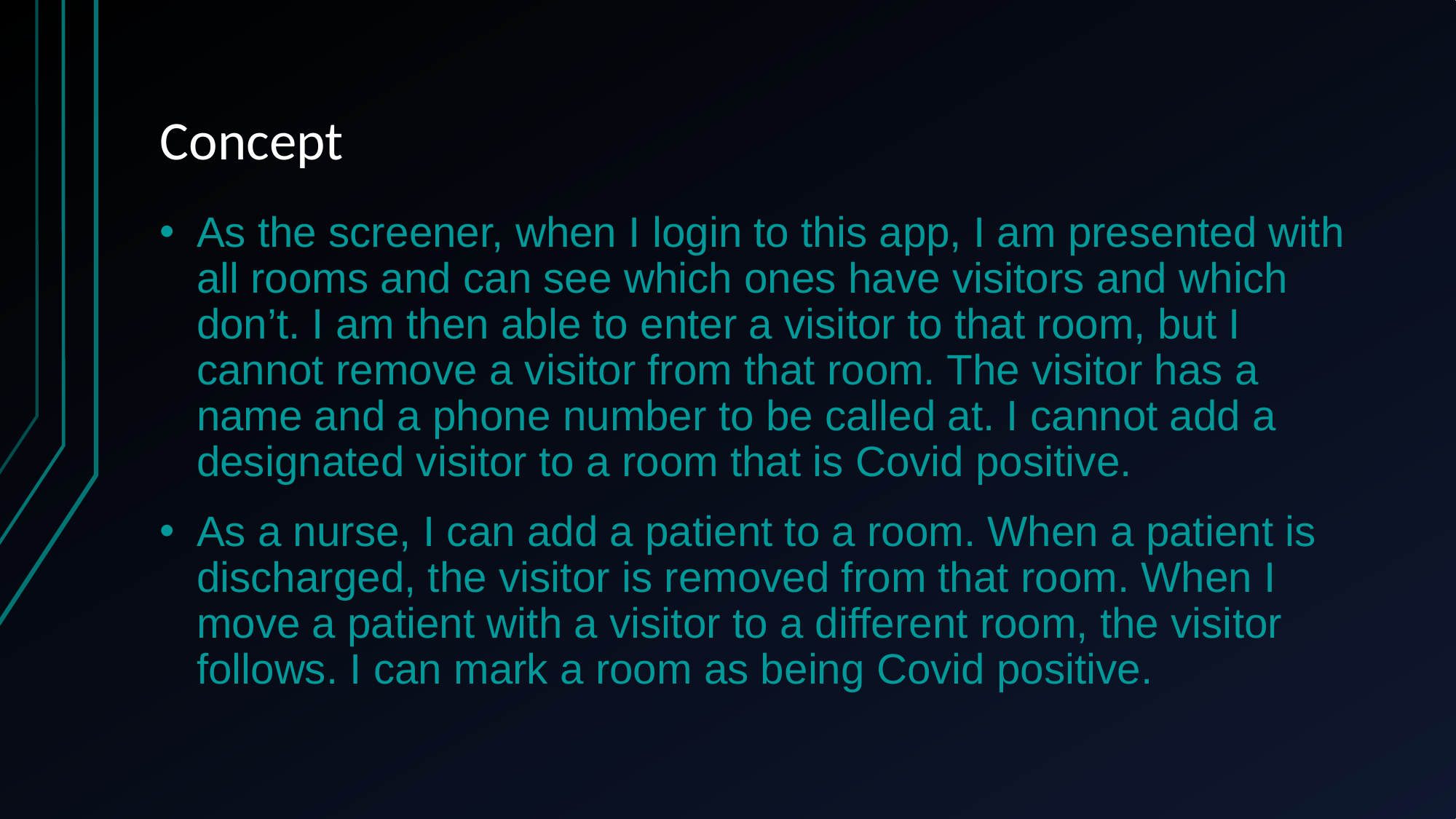

# Concept
As the screener, when I login to this app, I am presented with all rooms and can see which ones have visitors and which don’t. I am then able to enter a visitor to that room, but I cannot remove a visitor from that room. The visitor has a name and a phone number to be called at. I cannot add a designated visitor to a room that is Covid positive.
As a nurse, I can add a patient to a room. When a patient is discharged, the visitor is removed from that room. When I move a patient with a visitor to a different room, the visitor follows. I can mark a room as being Covid positive.